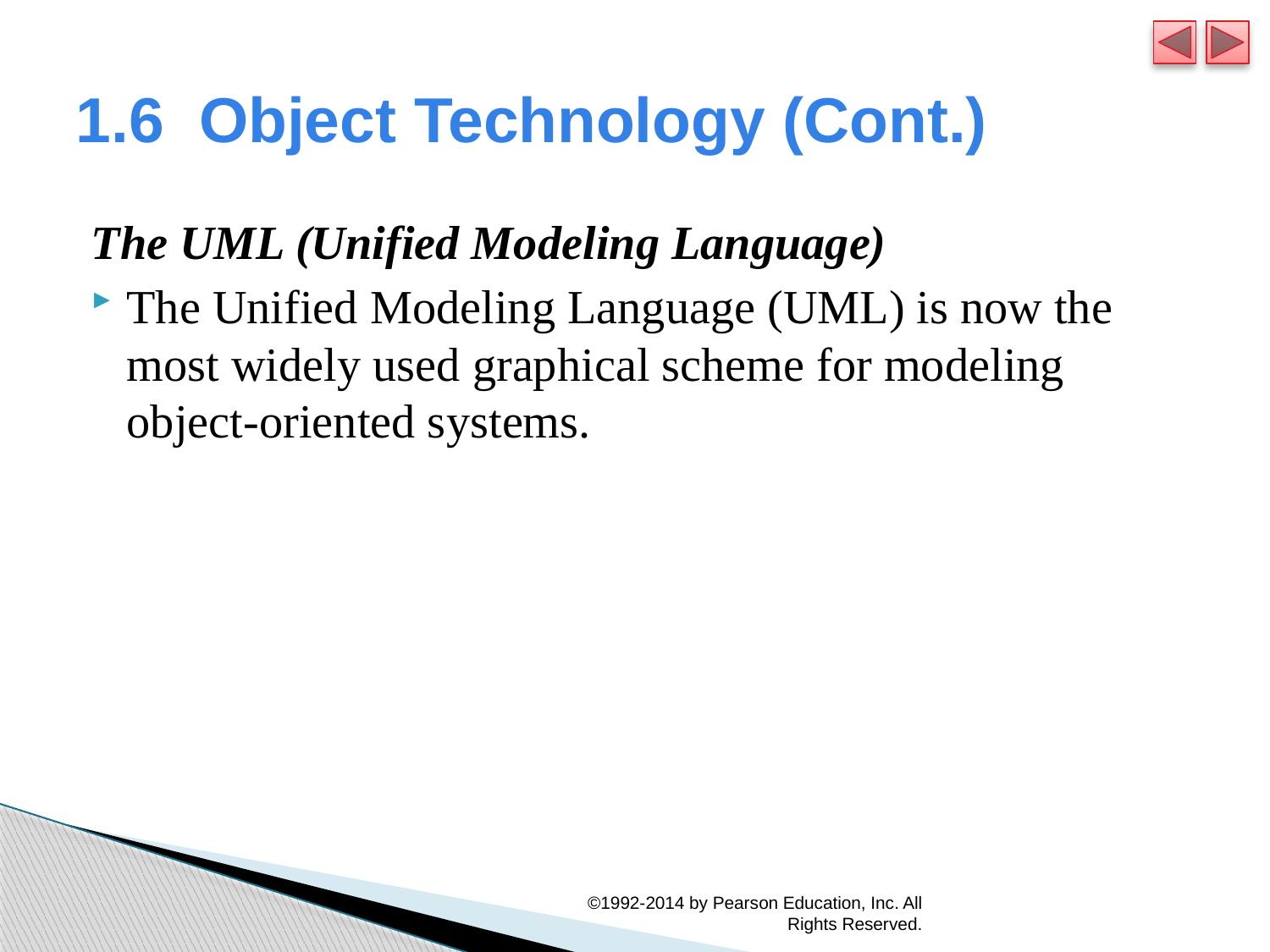

# 1.6  Object Technology (Cont.)
The UML (Unified Modeling Language)
The Unified Modeling Language (UML) is now the most widely used graphical scheme for modeling object-oriented systems.
©1992-2014 by Pearson Education, Inc. All Rights Reserved.